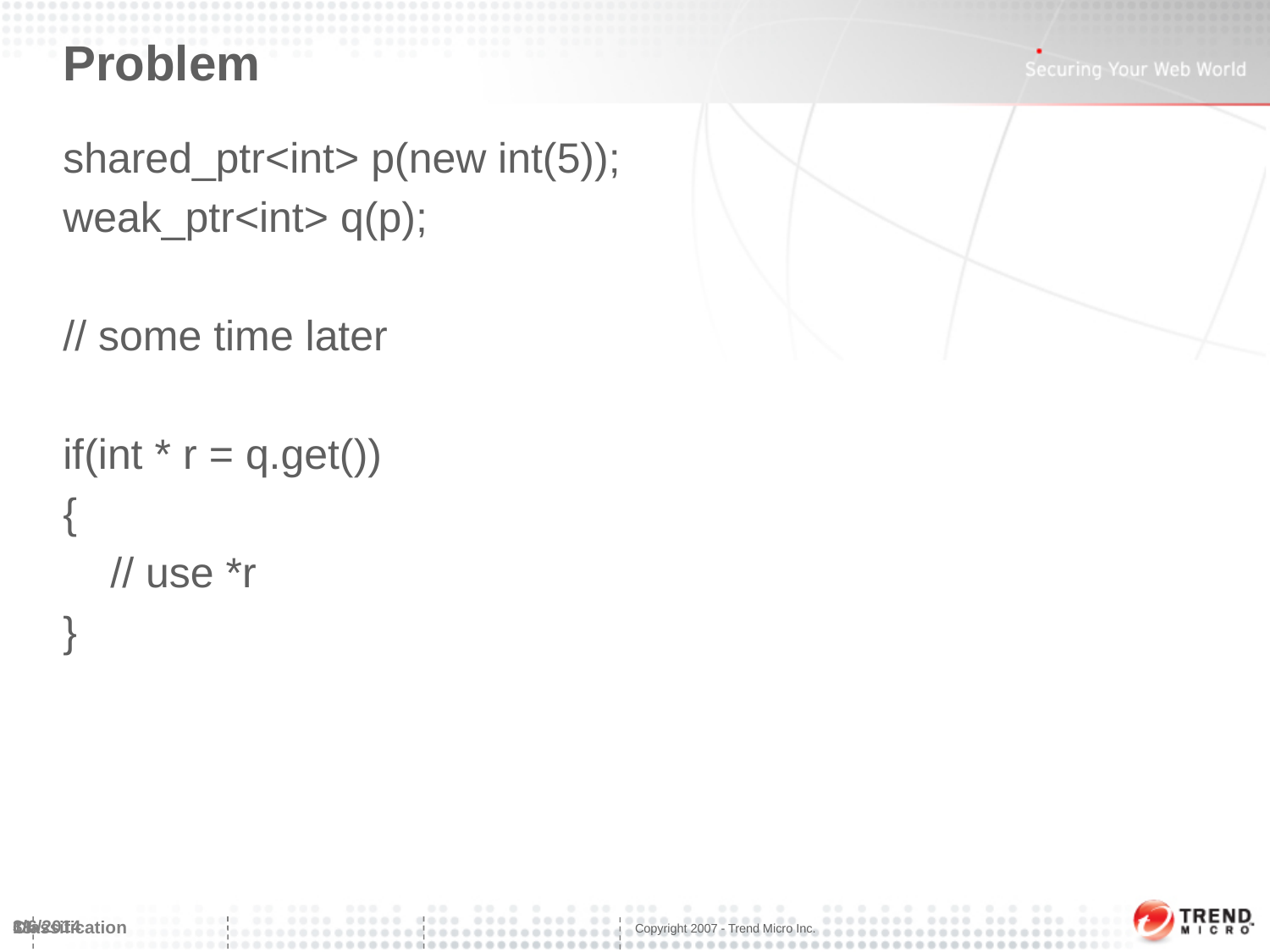

# Problem
shared_ptr<int> p(new int(5));
weak_ptr<int> q(p);

// some time later

if(int * r = q.get())
{
    // use *r
}
3/6/2014
18
Classification